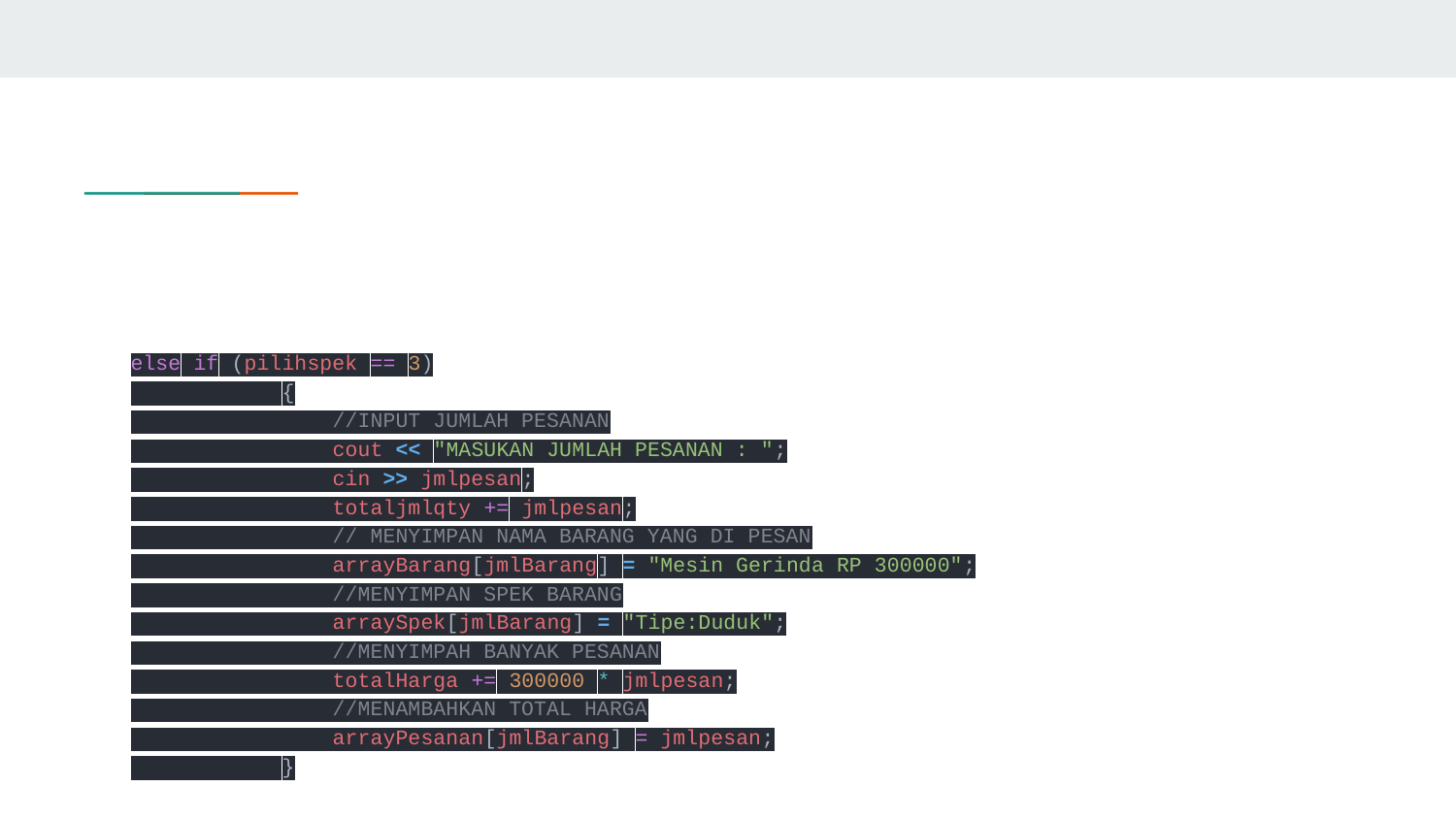

#
else if (pilihspek == 3)
            {
                //INPUT JUMLAH PESANAN
                cout << "MASUKAN JUMLAH PESANAN : ";
                cin >> jmlpesan;
                totaljmlqty += jmlpesan;
                // MENYIMPAN NAMA BARANG YANG DI PESAN
                arrayBarang[jmlBarang] = "Mesin Gerinda RP 300000";
                //MENYIMPAN SPEK BARANG
                arraySpek[jmlBarang] = "Tipe:Duduk";
                //MENYIMPAH BANYAK PESANAN
                totalHarga += 300000 * jmlpesan;
                //MENAMBAHKAN TOTAL HARGA
                arrayPesanan[jmlBarang] = jmlpesan;
            }